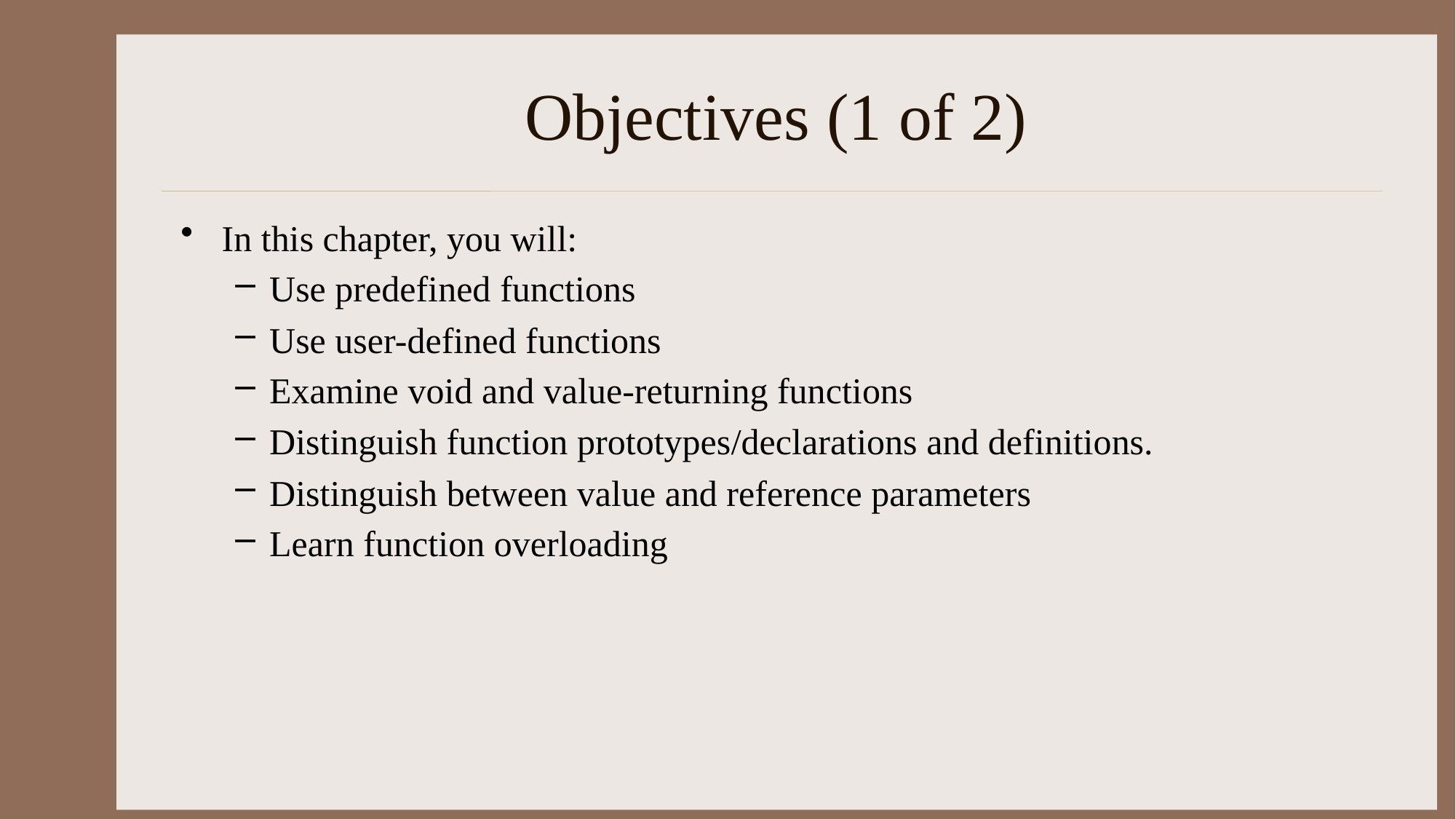

# Objectives (1 of 2)
In this chapter, you will:
Use predefined functions
Use user-defined functions
Examine void and value-returning functions
Distinguish function prototypes/declarations and definitions.
Distinguish between value and reference parameters
Learn function overloading